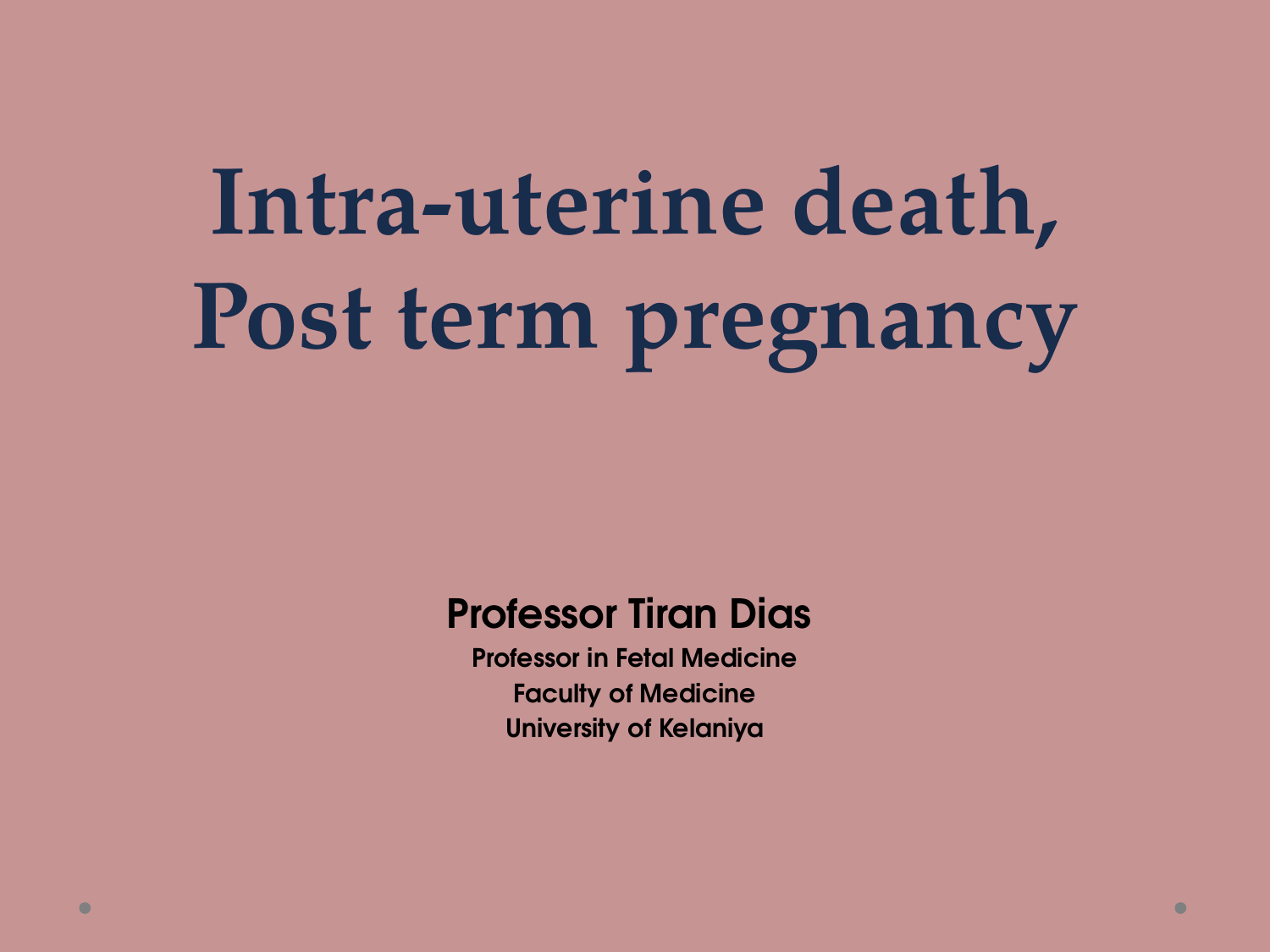

# Intra-uterine death, Post term pregnancy
Professor Tiran Dias
Professor in Fetal Medicine
Faculty of Medicine
University of Kelaniya